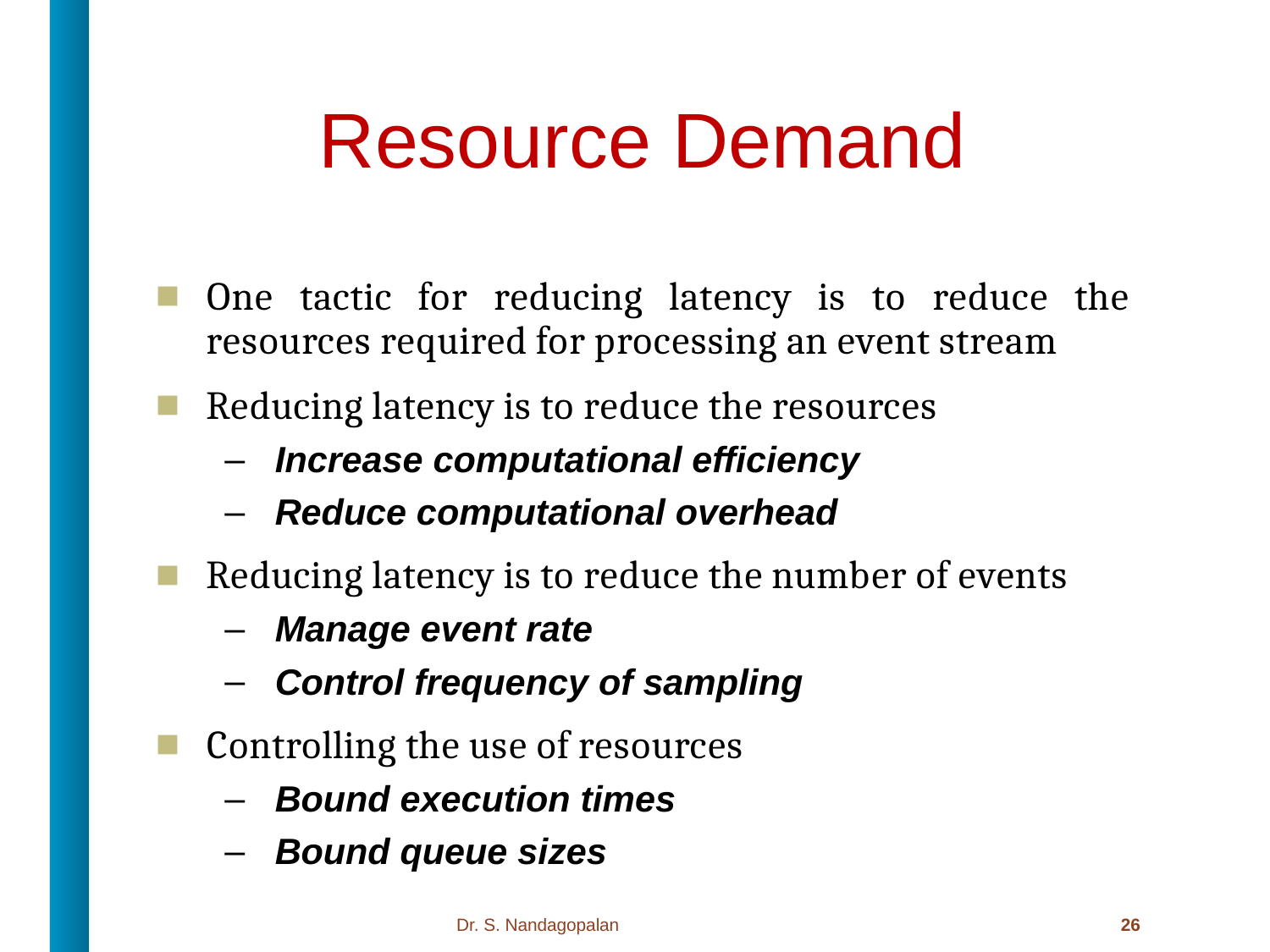

# Resource Demand
One tactic for reducing latency is to reduce the resources required for processing an event stream
Reducing latency is to reduce the resources
Increase computational efficiency
Reduce computational overhead
Reducing latency is to reduce the number of events
Manage event rate
Control frequency of sampling
Controlling the use of resources
Bound execution times
Bound queue sizes
Dr. S. Nandagopalan
26